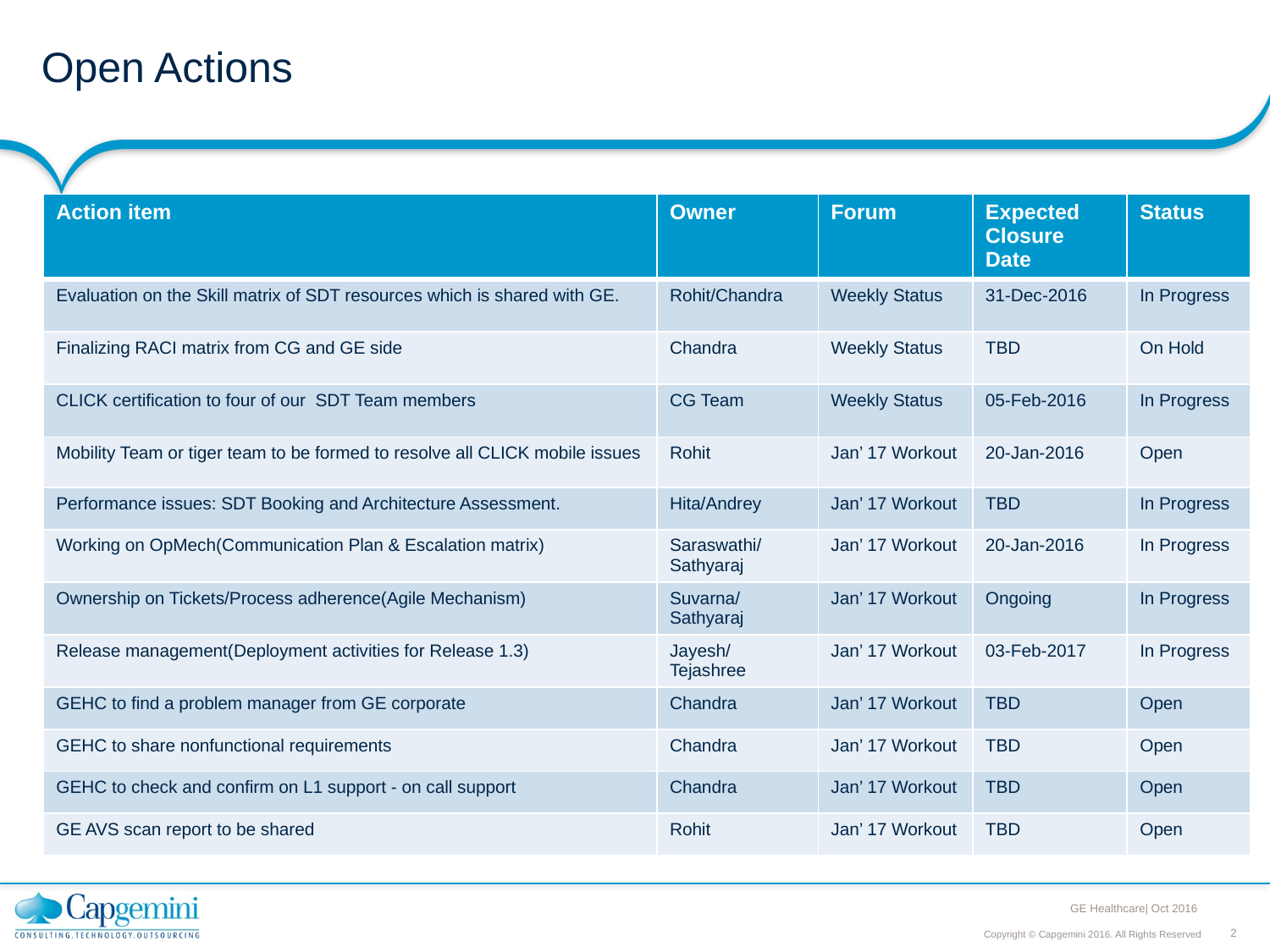

# Open Actions
| Action item | Owner | Forum | Expected Closure Date | Status |
| --- | --- | --- | --- | --- |
| Evaluation on the Skill matrix of SDT resources which is shared with GE. | Rohit/Chandra | Weekly Status | 31-Dec-2016 | In Progress |
| Finalizing RACI matrix from CG and GE side | Chandra | Weekly Status | TBD | On Hold |
| CLICK certification to four of our SDT Team members | CG Team | Weekly Status | 05-Feb-2016 | In Progress |
| Mobility Team or tiger team to be formed to resolve all CLICK mobile issues | Rohit | Jan’ 17 Workout | 20-Jan-2016 | Open |
| Performance issues: SDT Booking and Architecture Assessment. | Hita/Andrey | Jan’ 17 Workout | TBD | In Progress |
| Working on OpMech(Communication Plan & Escalation matrix) | Saraswathi/Sathyaraj | Jan’ 17 Workout | 20-Jan-2016 | In Progress |
| Ownership on Tickets/Process adherence(Agile Mechanism) | Suvarna/Sathyaraj | Jan’ 17 Workout | Ongoing | In Progress |
| Release management(Deployment activities for Release 1.3) | Jayesh/Tejashree | Jan’ 17 Workout | 03-Feb-2017 | In Progress |
| GEHC to find a problem manager from GE corporate | Chandra | Jan’ 17 Workout | TBD | Open |
| GEHC to share nonfunctional requirements | Chandra | Jan’ 17 Workout | TBD | Open |
| GEHC to check and confirm on L1 support - on call support | Chandra | Jan’ 17 Workout | TBD | Open |
| GE AVS scan report to be shared | Rohit | Jan’ 17 Workout | TBD | Open |